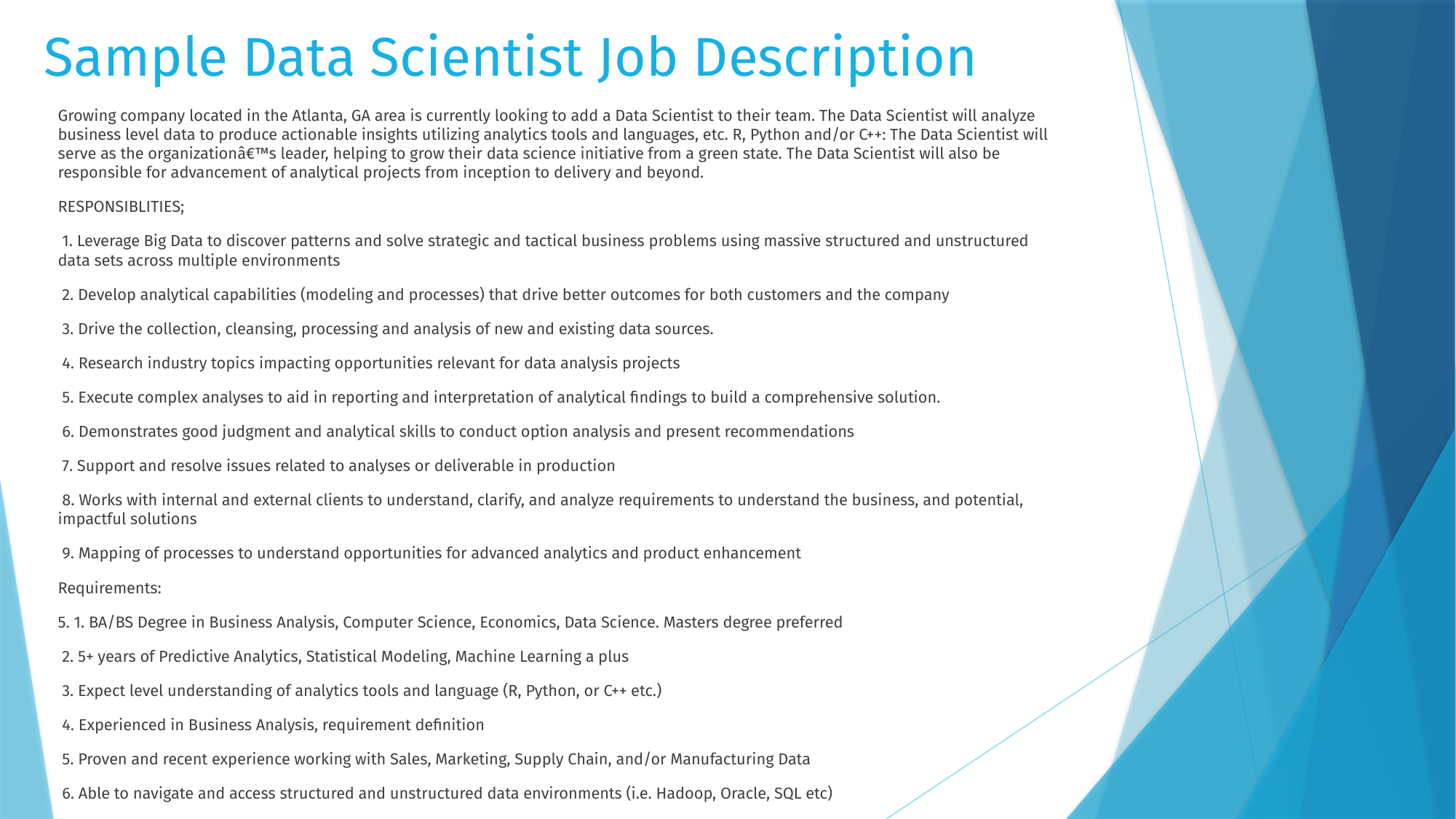

# Sample Data Scientist Job Description
Growing company located in the Atlanta, GA area is currently looking to add a Data Scientist to their team. The Data Scientist will analyze business level data to produce actionable insights utilizing analytics tools and languages, etc. R, Python and/or C++: The Data Scientist will serve as the organizationâ€™s leader, helping to grow their data science initiative from a green state. The Data Scientist will also be responsible for advancement of analytical projects from inception to delivery and beyond.
RESPONSIBLITIES;
 1. Leverage Big Data to discover patterns and solve strategic and tactical business problems using massive structured and unstructured data sets across multiple environments
 2. Develop analytical capabilities (modeling and processes) that drive better outcomes for both customers and the company
 3. Drive the collection, cleansing, processing and analysis of new and existing data sources.
 4. Research industry topics impacting opportunities relevant for data analysis projects
 5. Execute complex analyses to aid in reporting and interpretation of analytical findings to build a comprehensive solution.
 6. Demonstrates good judgment and analytical skills to conduct option analysis and present recommendations
 7. Support and resolve issues related to analyses or deliverable in production
 8. Works with internal and external clients to understand, clarify, and analyze requirements to understand the business, and potential, impactful solutions
 9. Mapping of processes to understand opportunities for advanced analytics and product enhancement
Requirements:
5. 1. BA/BS Degree in Business Analysis, Computer Science, Economics, Data Science. Masters degree preferred
 2. 5+ years of Predictive Analytics, Statistical Modeling, Machine Learning a plus
 3. Expect level understanding of analytics tools and language (R, Python, or C++ etc.)
 4. Experienced in Business Analysis, requirement definition
 5. Proven and recent experience working with Sales, Marketing, Supply Chain, and/or Manufacturing Data
 6. Able to navigate and access structured and unstructured data environments (i.e. Hadoop, Oracle, SQL etc)
 7. Experience utilizing internal and external data sources to identify otherwise hidden industry trends to impact product development
 8. Exposure to visualization tools, Tableau/QlikSense
 9. Must be solution-oriented and focused on innovation.
 10. Familiar with scripting language: e.g. Perl, Python or a programming language: e.g. Java

To express interest in this position, please Email Resume in MS-Word or .pdf format and attach cover letter with Salary requirements and contact information. Please be sure to reference Job #2093.
 NO SPONSORSHIP AVAILABLE!

Location: Atlanta, GA

Type: Permanent

Salary: $$,$$$ / DOE